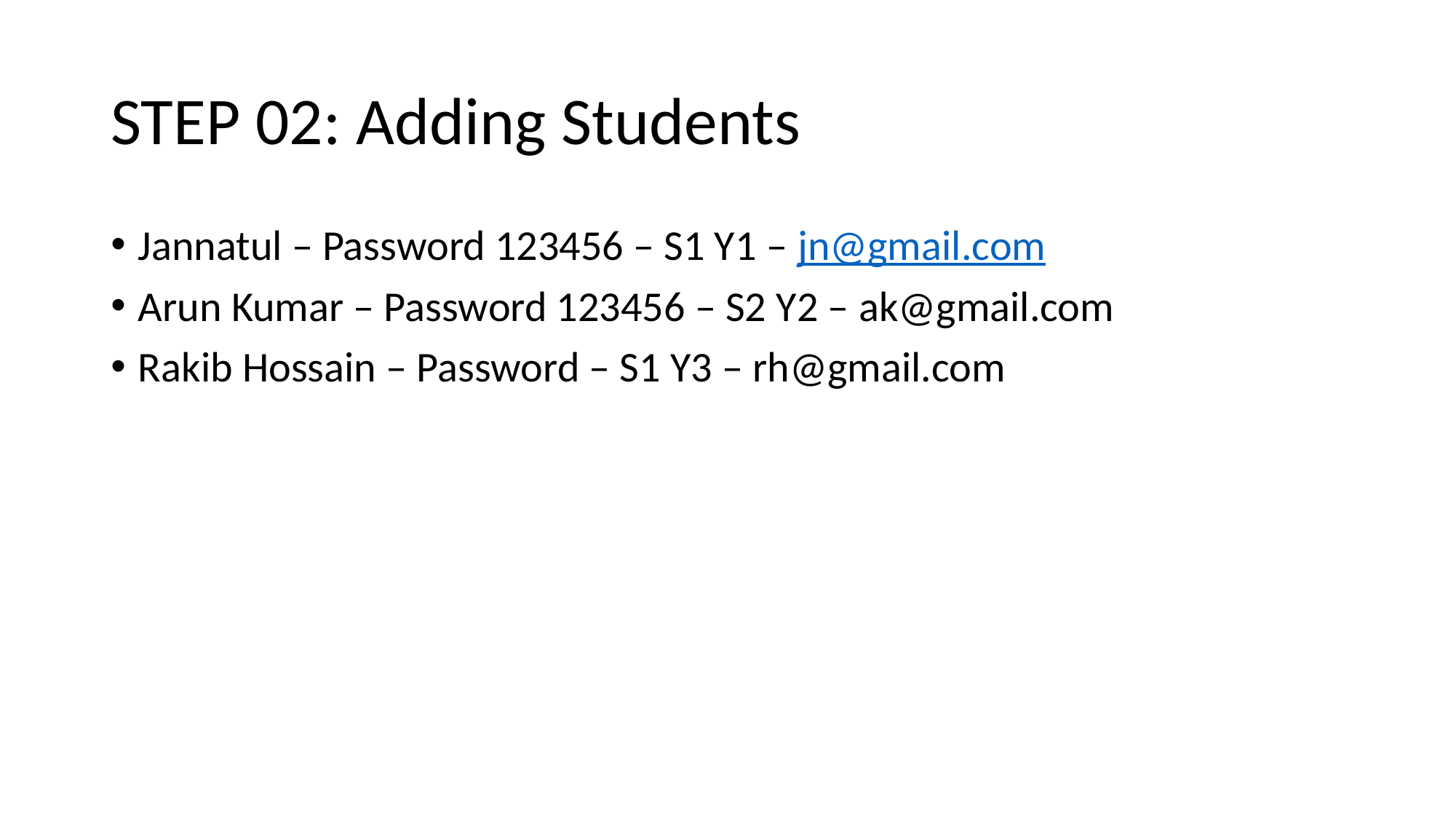

# STEP 02: Adding Students
Jannatul – Password 123456 – S1 Y1 – jn@gmail.com
Arun Kumar – Password 123456 – S2 Y2 – ak@gmail.com
Rakib Hossain – Password – S1 Y3 – rh@gmail.com